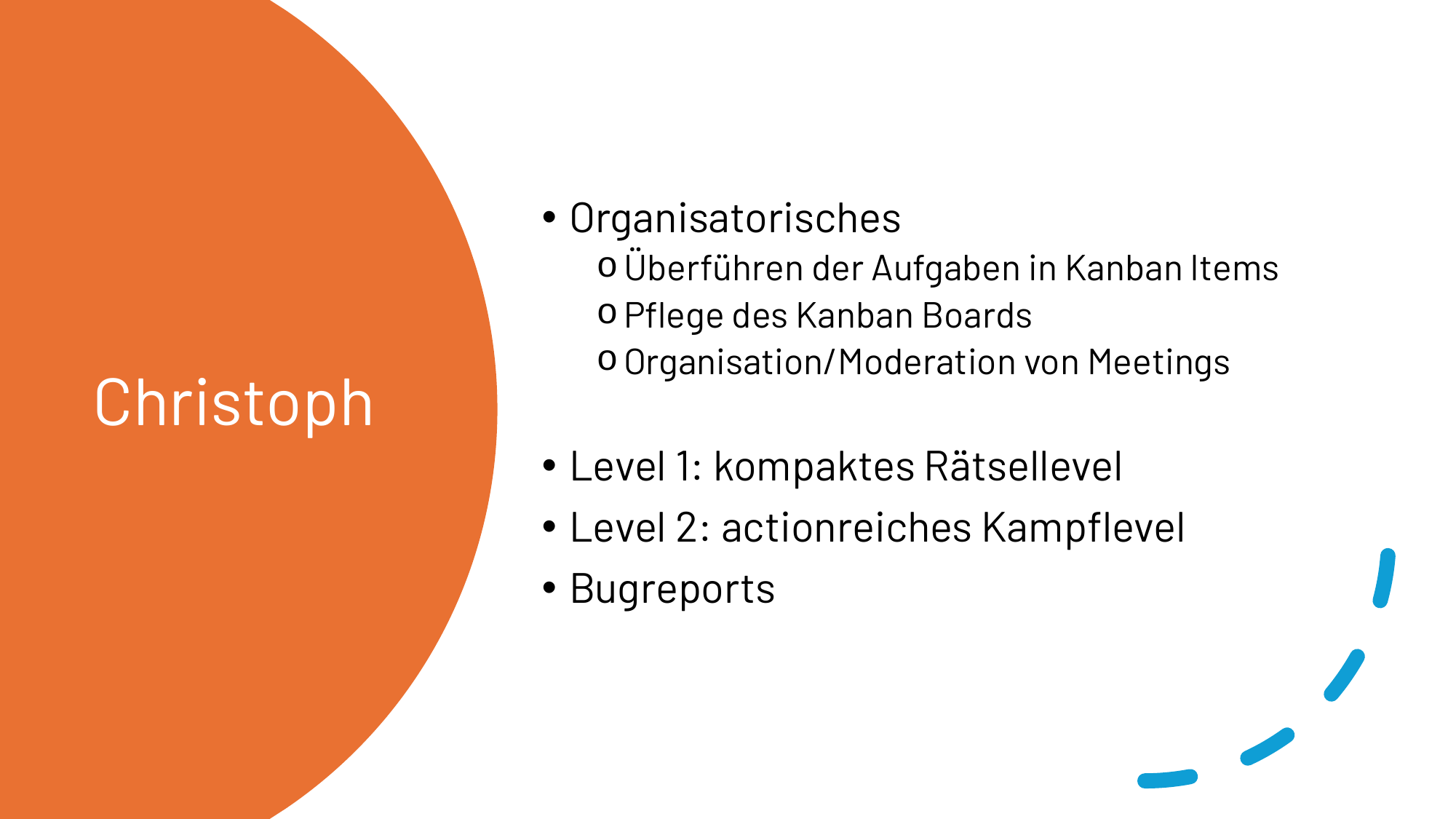

Organisatorisches
Überführen der Aufgaben in Kanban Items
Pflege des Kanban Boards
Organisation/Moderation von Meetings

Level 1: kompaktes Rätsellevel
Level 2: actionreiches Kampflevel
Bugreports
# Christoph